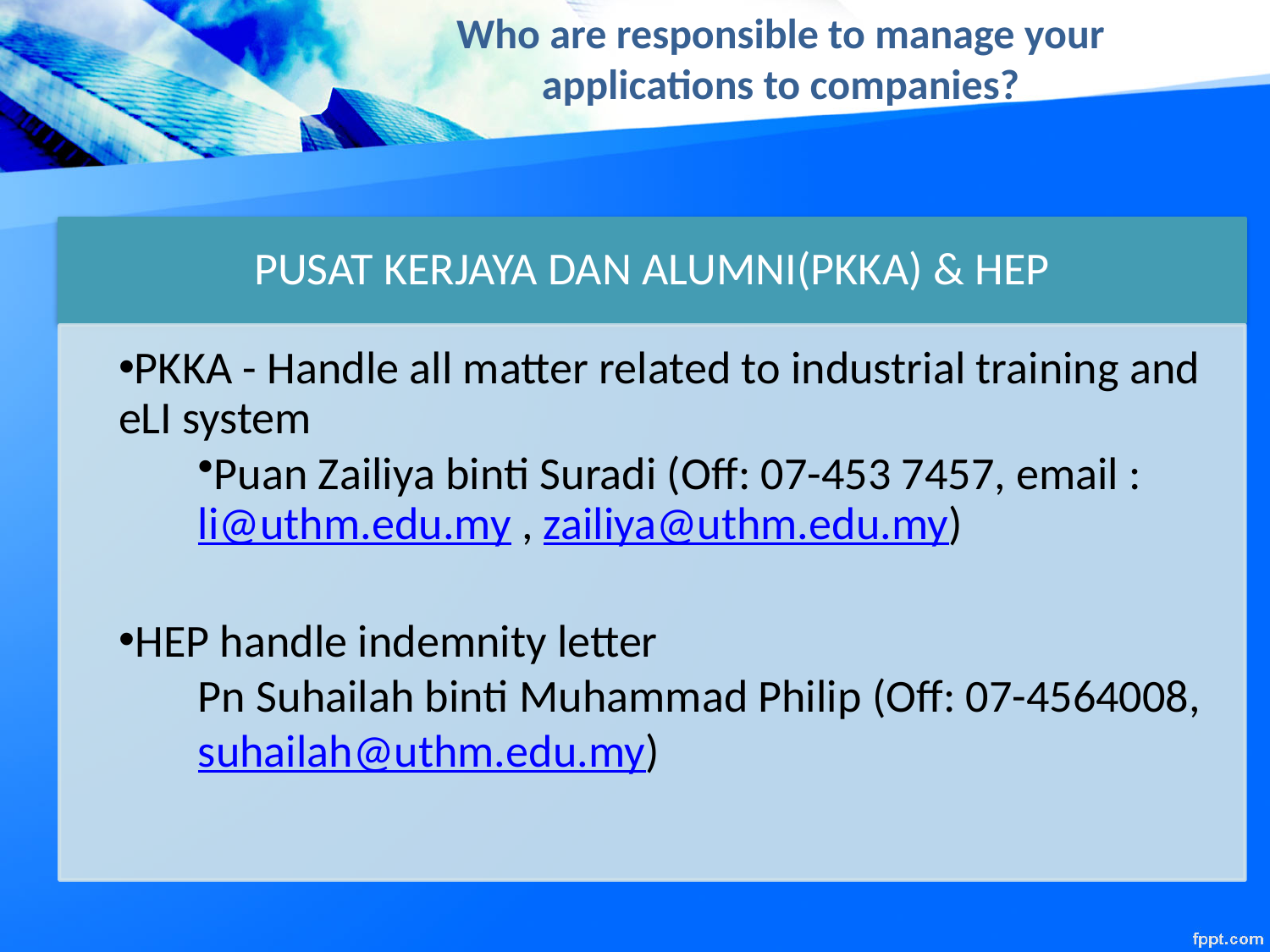

# Who are responsible to manage your applications to companies?
PUSAT KERJAYA DAN ALUMNI(PKKA) & HEP
PKKA - Handle all matter related to industrial training and eLI system
Puan Zailiya binti Suradi (Off: 07-453 7457, email : li@uthm.edu.my , zailiya@uthm.edu.my)

HEP handle indemnity letter
Pn Suhailah binti Muhammad Philip (Off: 07-4564008, suhailah@uthm.edu.my)